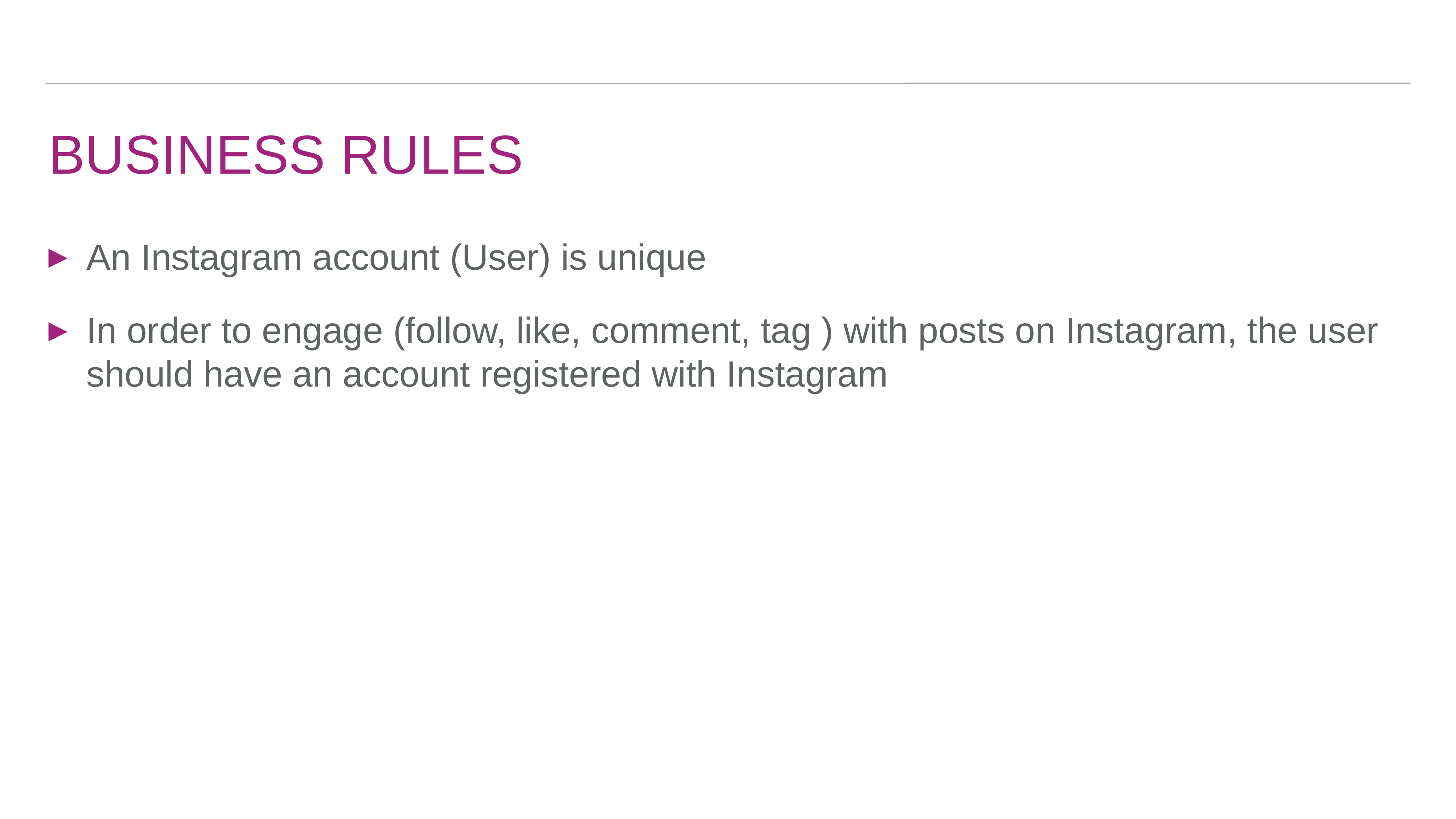

# BUSINESS RULES
An Instagram account (User) is unique
In order to engage (follow, like, comment, tag ) with posts on Instagram, the user should have an account registered with Instagram